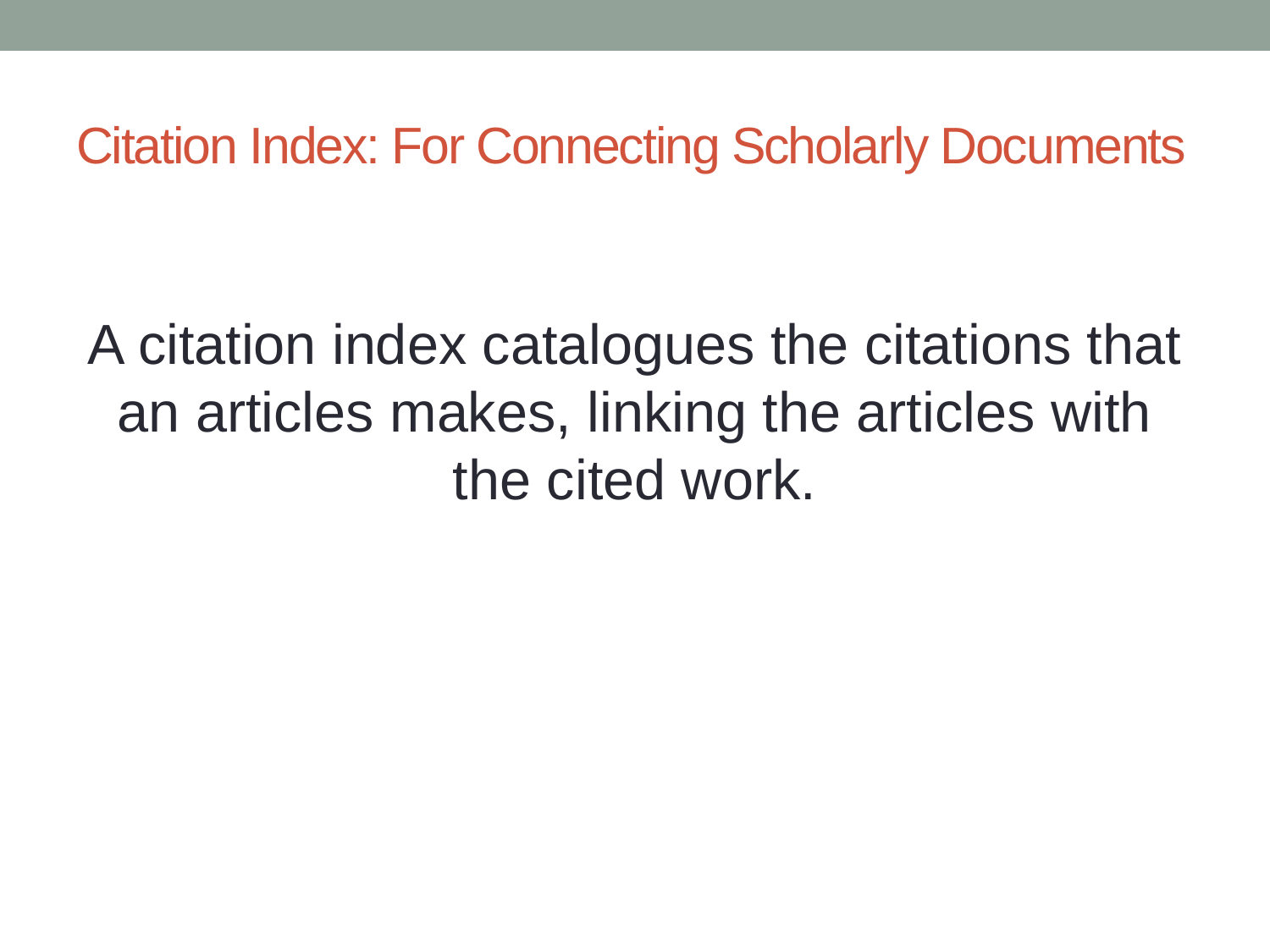

# Citation Index: For Connecting Scholarly Documents

A citation index catalogues the citations that an articles makes, linking the articles with the cited work.